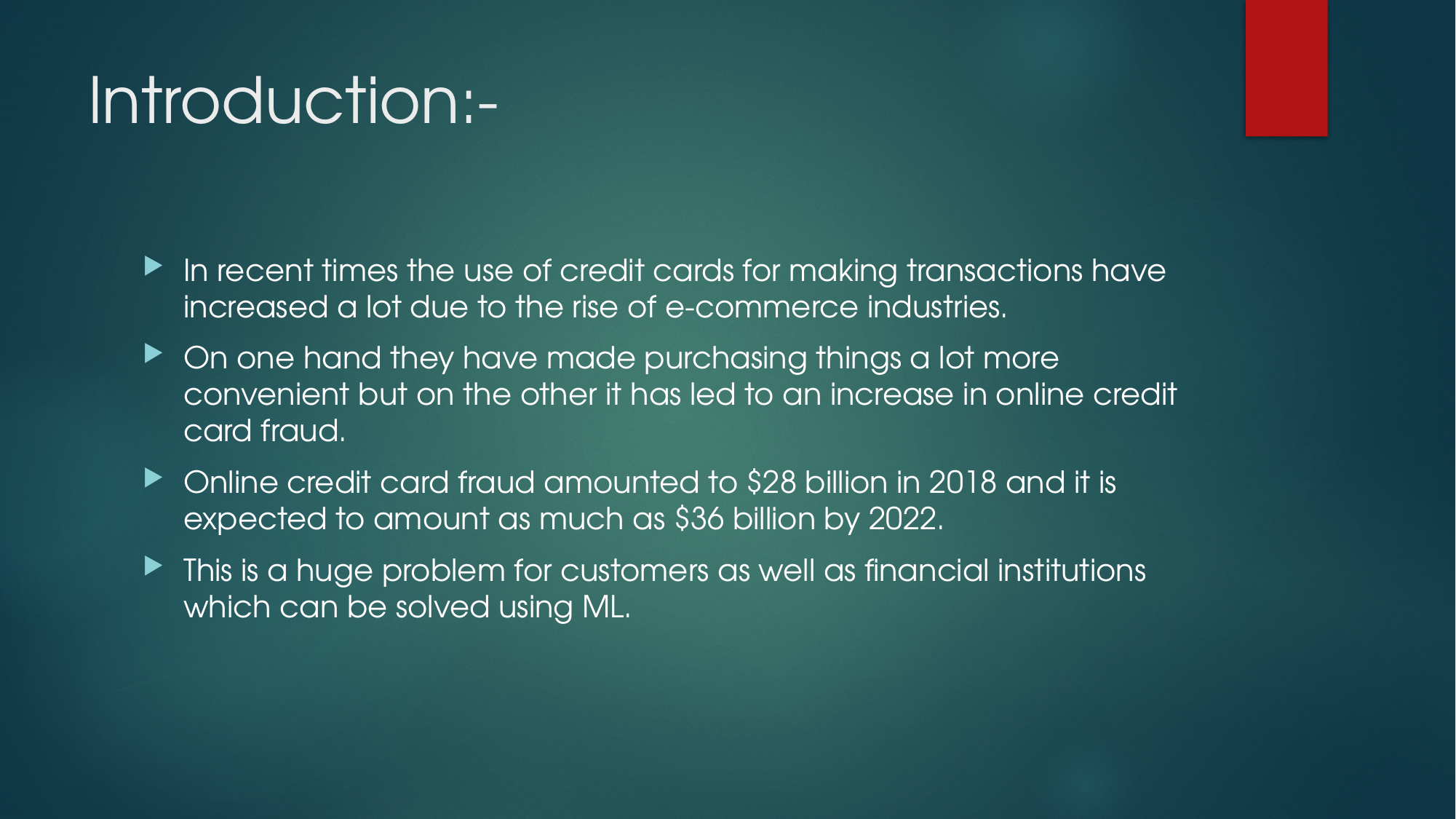

# Introduction:-
In recent times the use of credit cards for making transactions have increased a lot due to the rise of e-commerce industries.
On one hand they have made purchasing things a lot more convenient but on the other it has led to an increase in online credit card fraud.
Online credit card fraud amounted to $28 billion in 2018 and it is expected to amount as much as $36 billion by 2022.
This is a huge problem for customers as well as financial institutions which can be solved using ML.